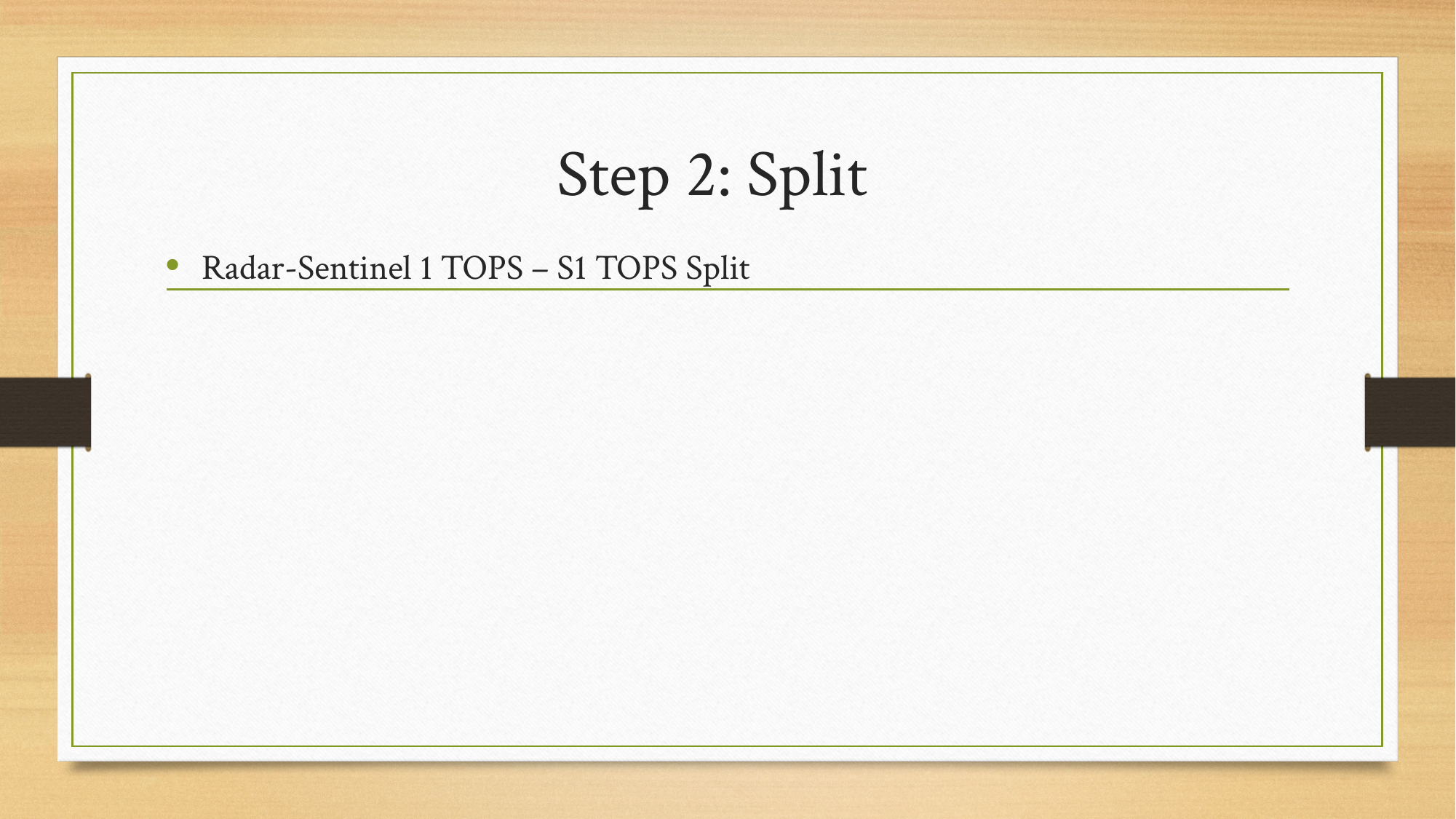

# Step 2: Split
Radar-Sentinel 1 TOPS – S1 TOPS Split